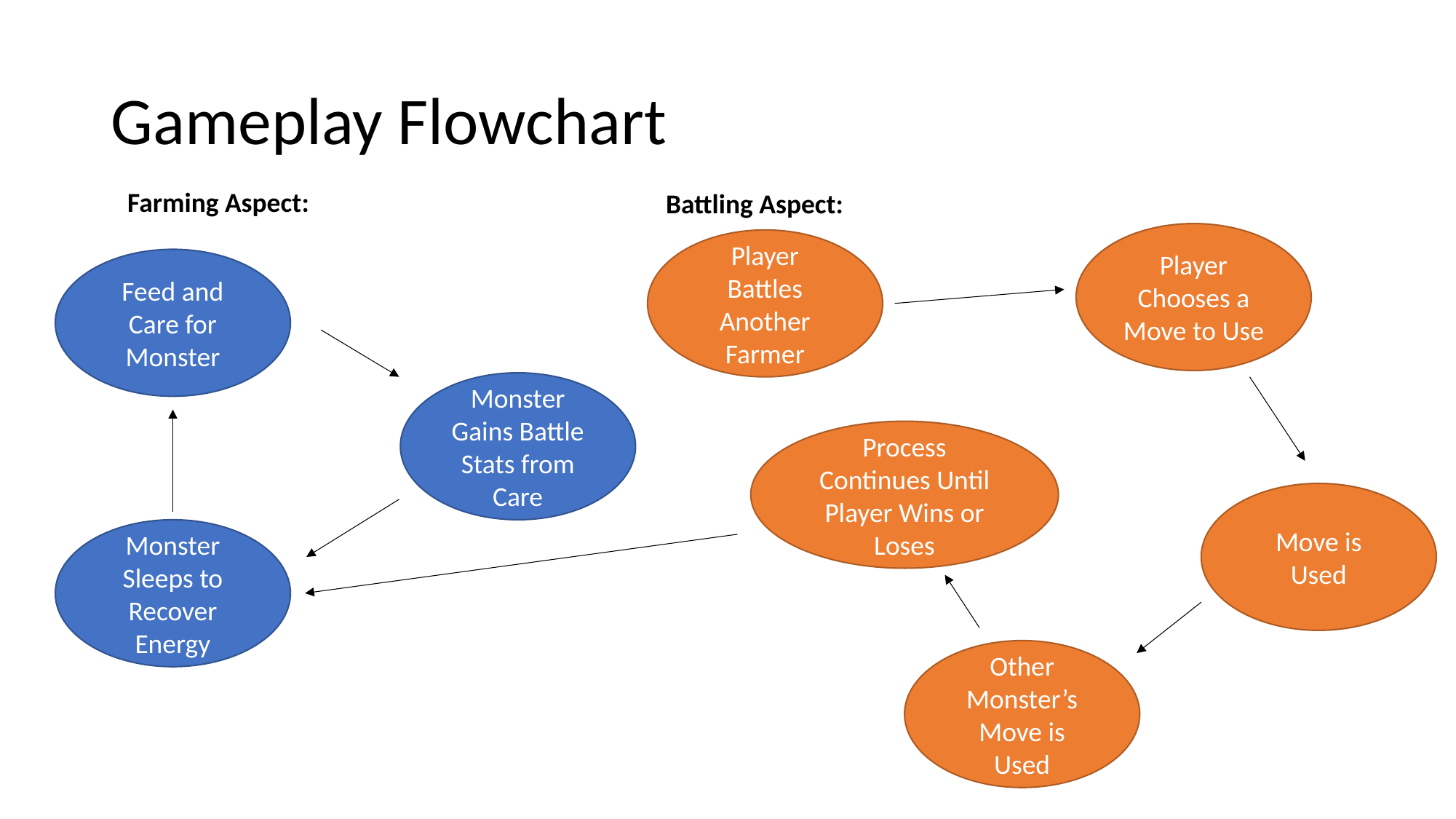

# Gameplay Flowchart
Farming Aspect:
Battling Aspect:
Player Chooses a Move to Use
Player Battles Another Farmer
Feed and Care for Monster
Monster Gains Battle Stats from Care
Process Continues Until Player Wins or Loses
Move is Used
Monster Sleeps to Recover Energy
Other Monster’s Move is Used